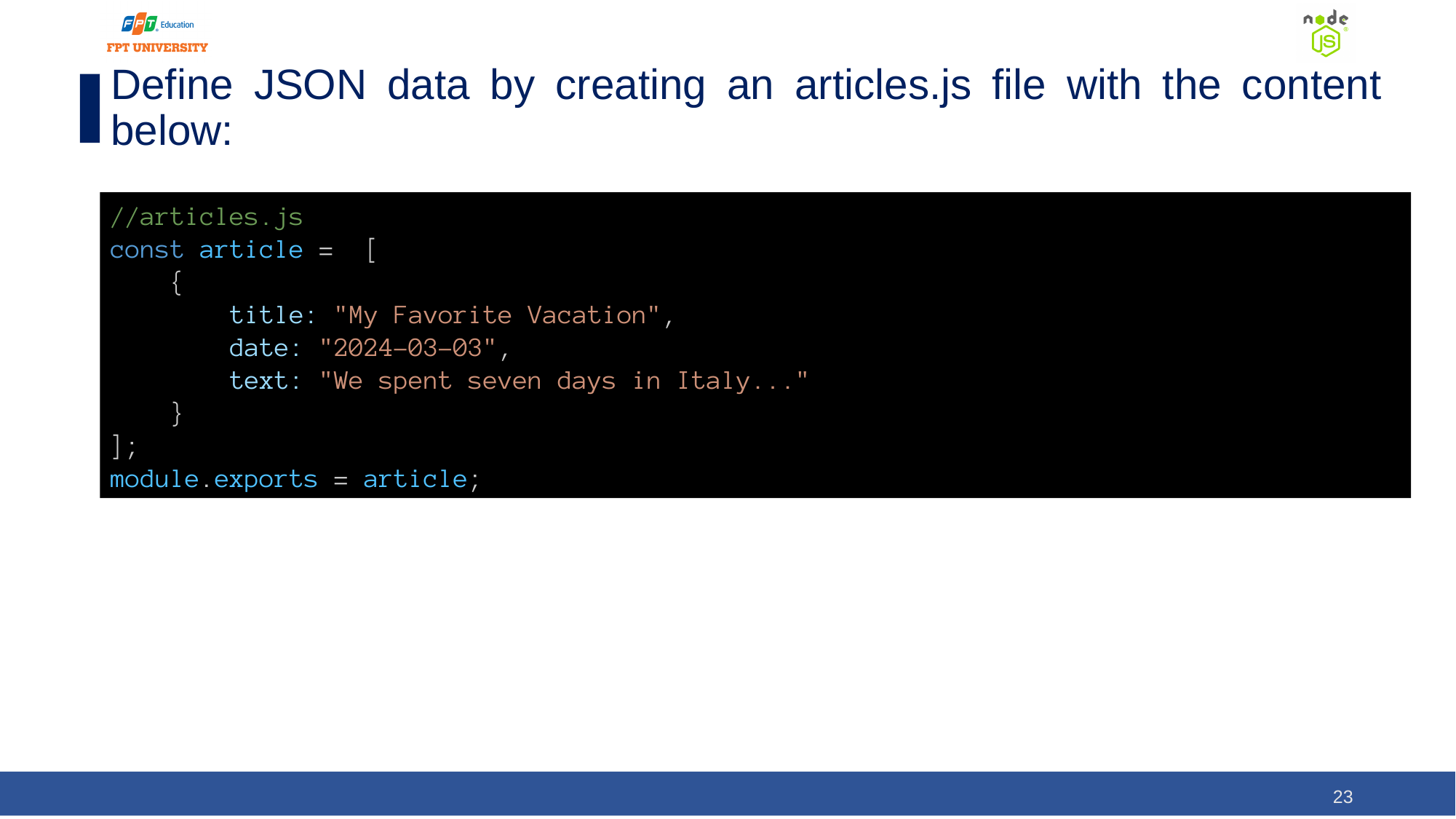

# Define JSON data by creating an articles.js file with the content below:

//articles.js
const article =  [
    {
        title: "My Favorite Vacation",
        date: "2024-03-03",
        text: "We spent seven days in Italy..."
    }
];
module.exports = article;
23